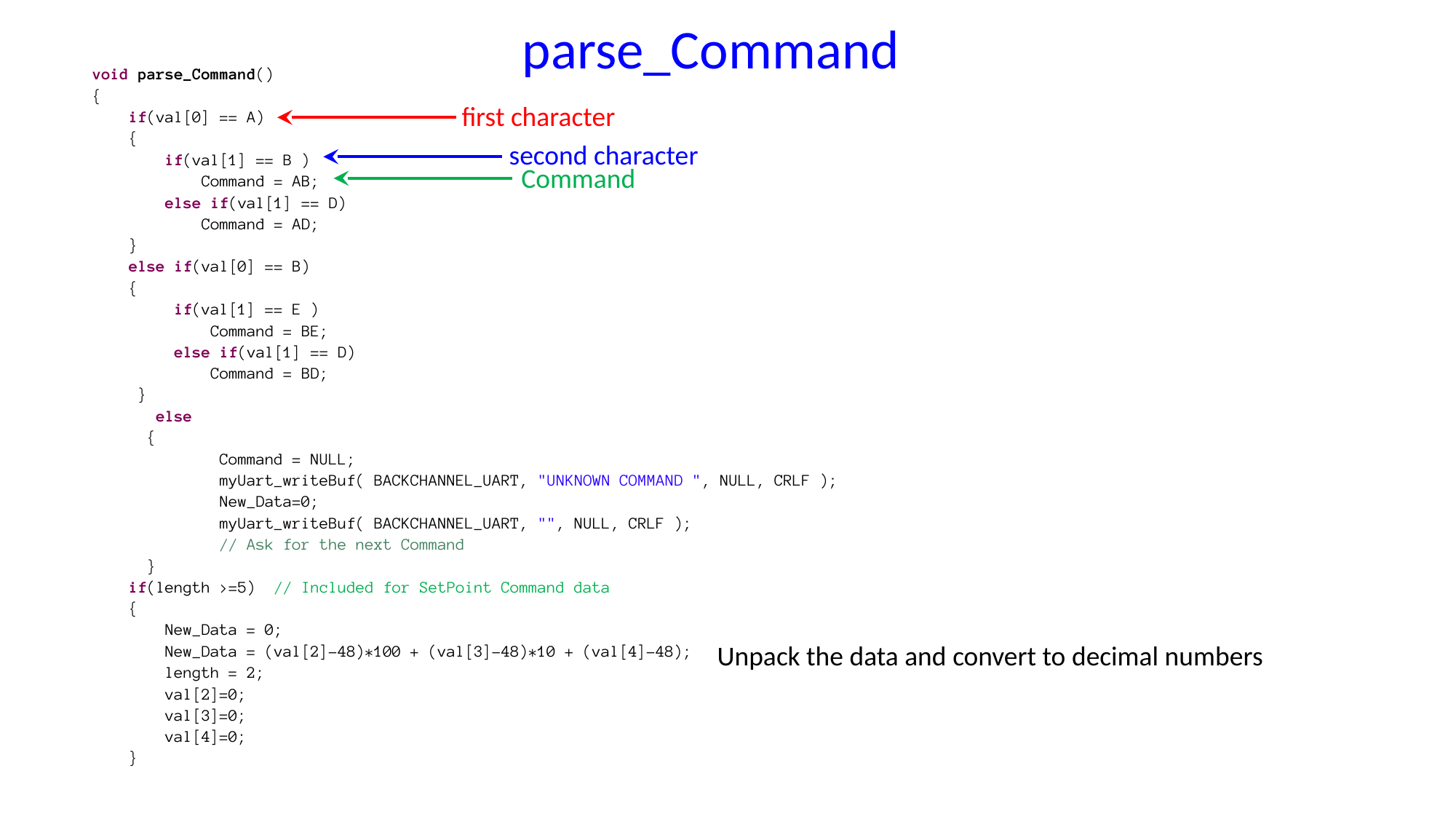

# parse_Command
void parse_Command()
{
    if(val[0] == A)
    {
        if(val[1] == B )
            Command = AB;
        else if(val[1] == D)
            Command = AD;
    }
    else if(val[0] == B)
    {
         if(val[1] == E )
             Command = BE;
         else if(val[1] == D)
             Command = BD;
     }
       else
      {
              Command = NULL;
              myUart_writeBuf( BACKCHANNEL_UART, "UNKNOWN COMMAND ", NULL, CRLF );
              New_Data=0;
              myUart_writeBuf( BACKCHANNEL_UART, "", NULL, CRLF );
              // Ask for the next Command
      }
    if(length >=5)  // Included for SetPoint Command data
    {
        New_Data = 0;
        New_Data = (val[2]-48)*100 + (val[3]-48)*10 + (val[4]-48);
        length = 2;
        val[2]=0;
        val[3]=0;
        val[4]=0;
    }
first character
second character
Command
Unpack the data and convert to decimal numbers